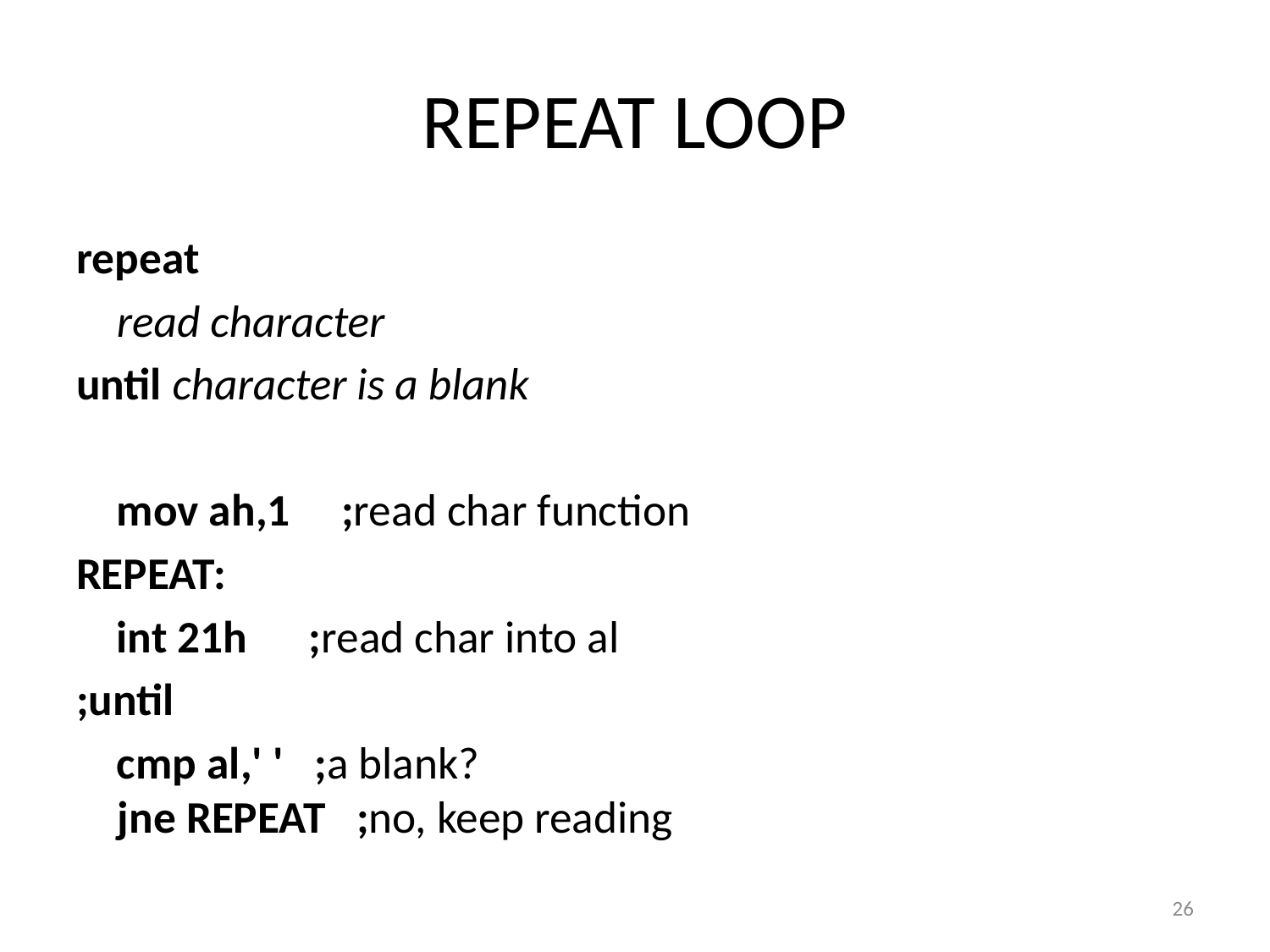

# REPEAT LOOP
repeat
    read character
until character is a blank

    mov ah,1     ;read char function
REPEAT:
    int 21h      ;read char into al
;until
    cmp al,' '   ;a blank?
jne REPEAT   ;no, keep reading
26